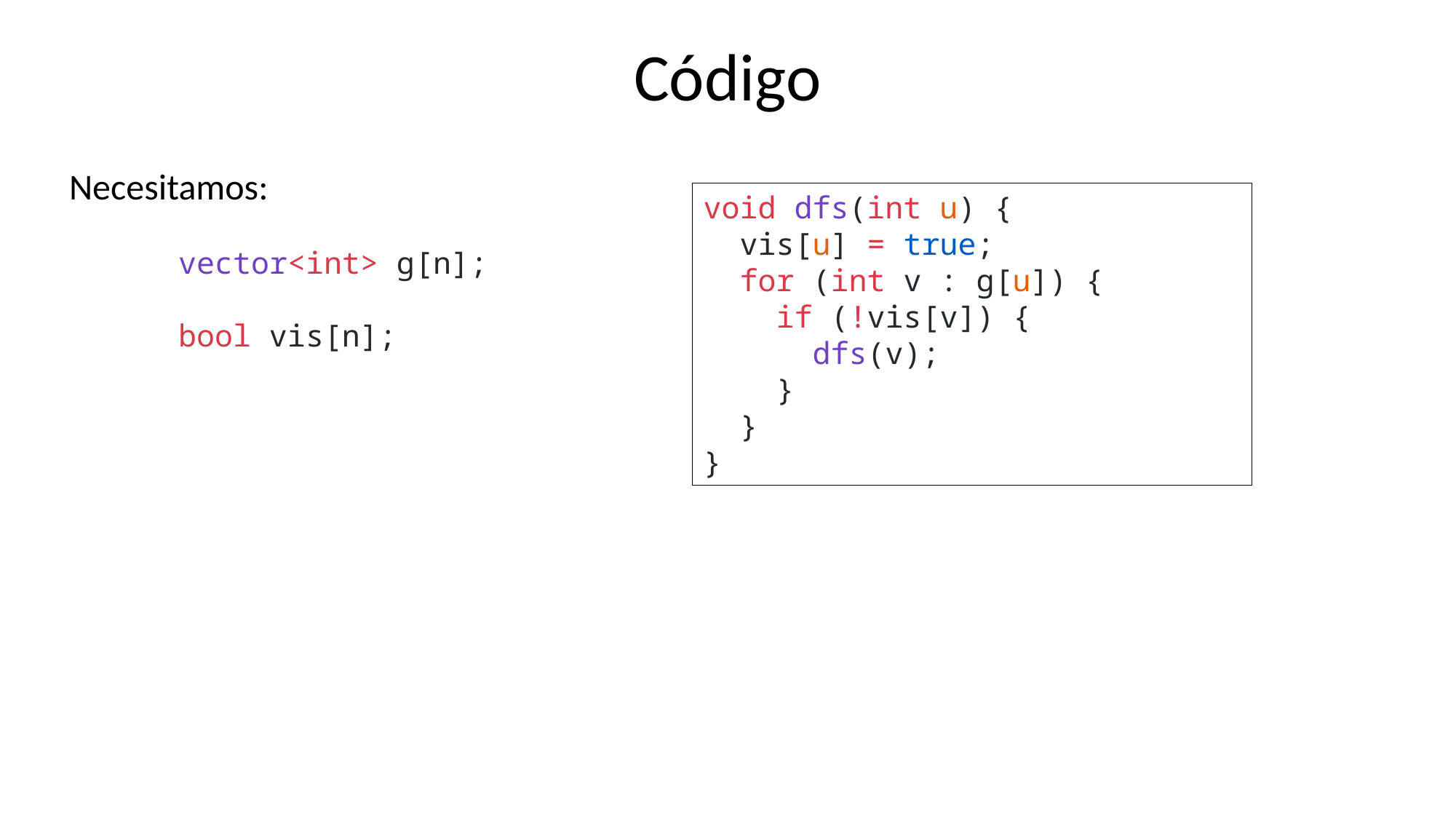

Código
Necesitamos:

	vector<int> g[n];

	bool vis[n];

void dfs(int u) {
  vis[u] = true;
  for (int v : g[u]) {
    if (!vis[v]) {
      dfs(v);
    }
  }
}